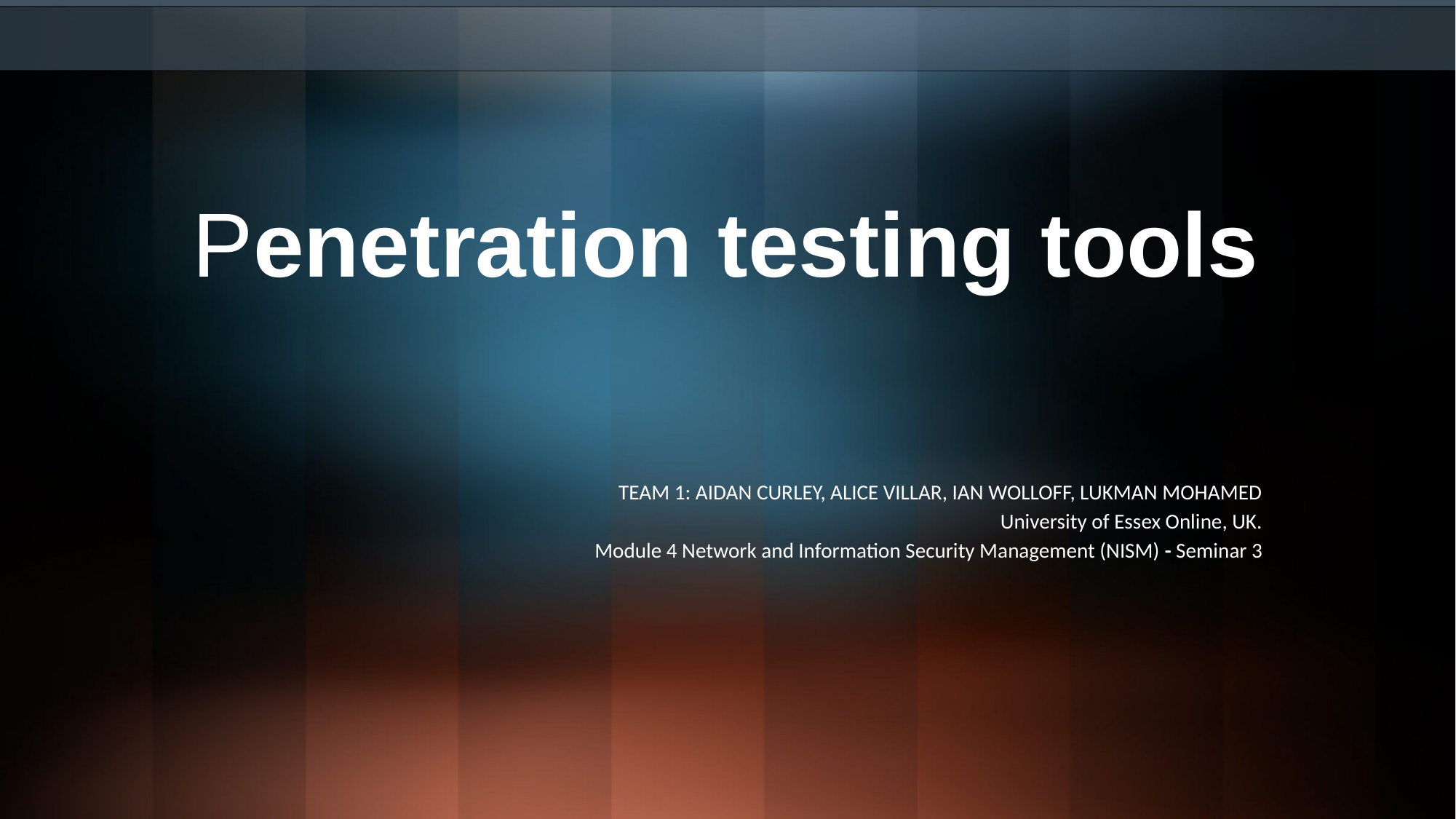

# Penetration testing tools

TEAM 1: AIDAN CURLEY, ALICE VILLAR, IAN WOLLOFF, LUKMAN MOHAMED
University of Essex Online, UK.
Module 4 Network and Information Security Management (NISM) - Seminar 3